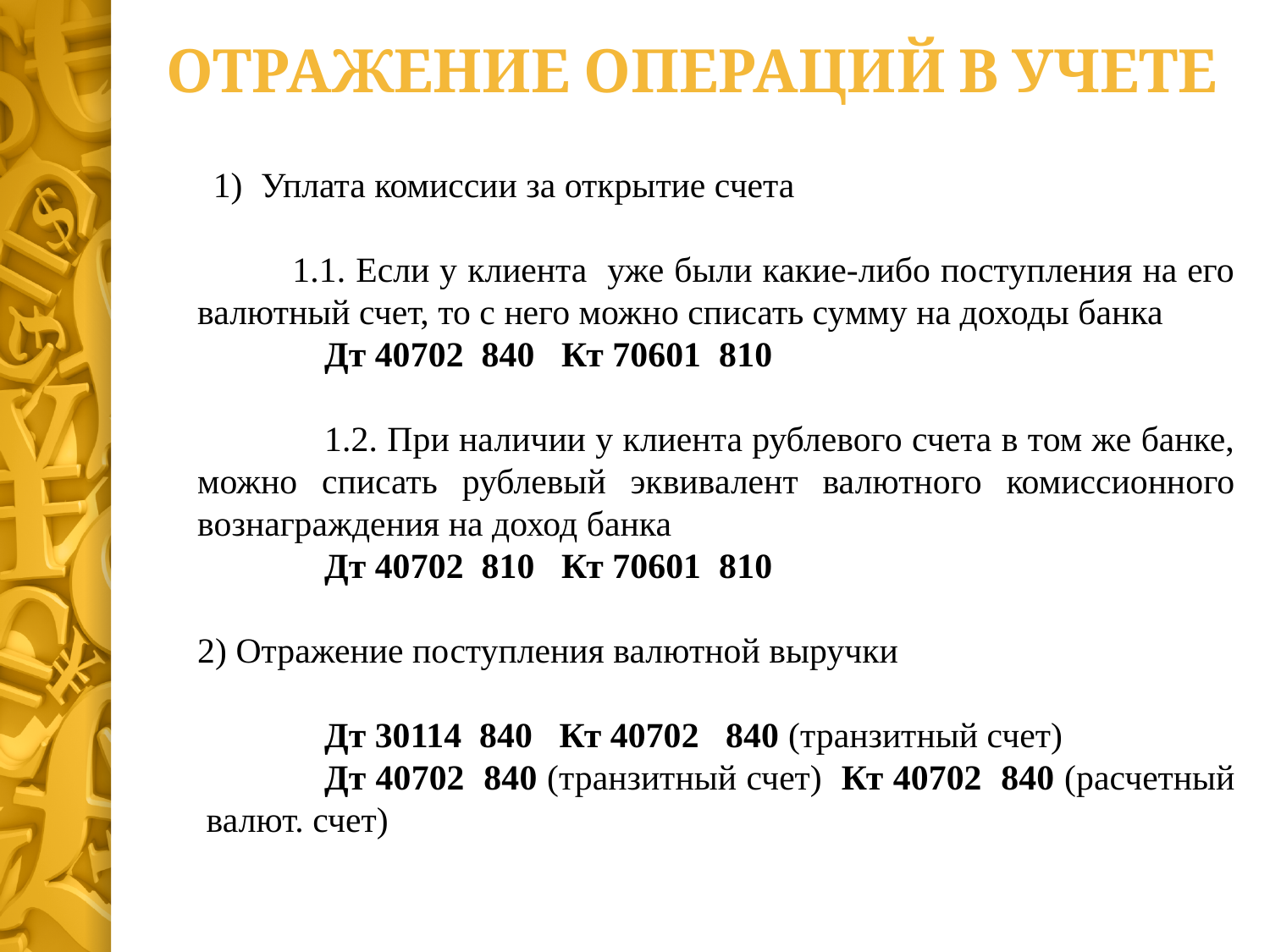

Отражение операций в учете
Уплата комиссии за открытие счета

              1.1. Если у клиента  уже были какие-либо поступления на его валютный счет, то с него можно списать сумму на доходы банка
		Дт 40702  840   Кт 70601  810

		1.2. При наличии у клиента рублевого счета в том же банке, можно списать рублевый эквивалент валютного комиссионного вознаграждения на доход банка
		Дт 40702  810   Кт 70601  810

	2) Отражение поступления валютной выручки

		Дт 30114  840   Кт 40702   840 (транзитный счет)
		Дт 40702  840 (транзитный счет)  Кт 40702  840 (расчетный  валют. счет)